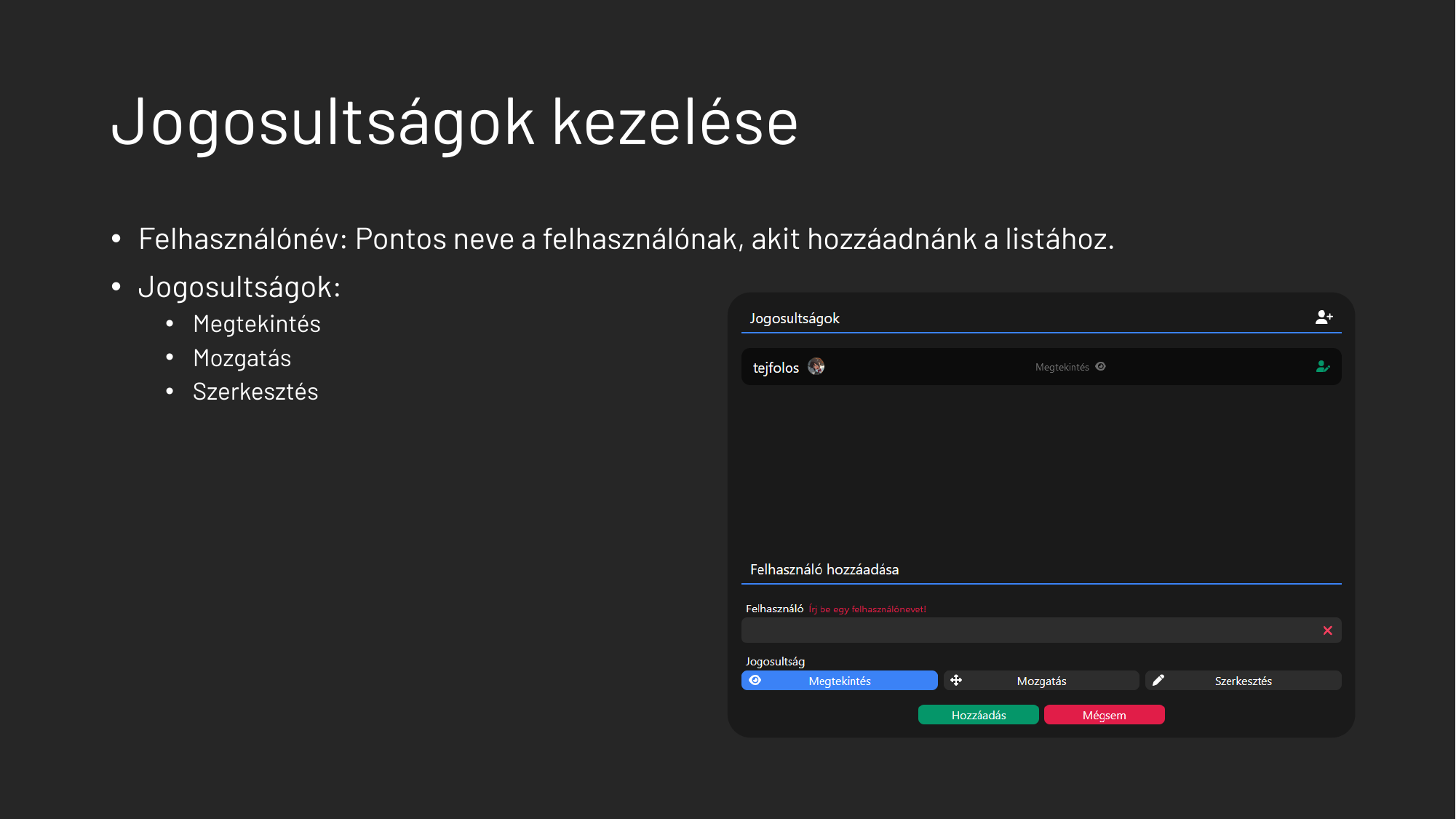

# Jogosultságok kezelése
Felhasználónév: Pontos neve a felhasználónak, akit hozzáadnánk a listához.
Jogosultságok:
Megtekintés
Mozgatás
Szerkesztés